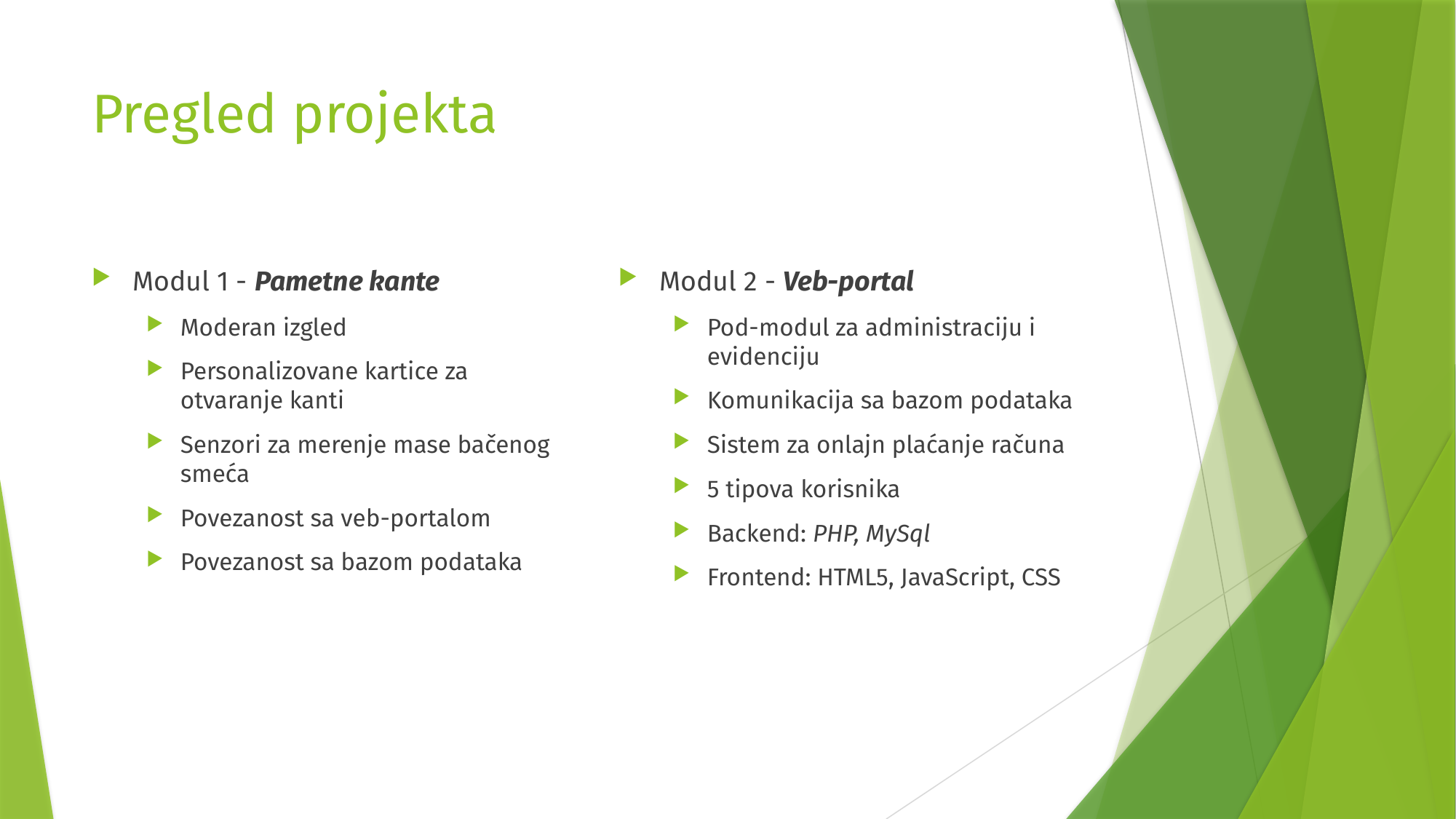

# Pregled projekta
Modul 1 - Pametne kante
Moderan izgled
Personalizovane kartice za otvaranje kanti
Senzori za merenje mase bačenog smeća
Povezanost sa veb-portalom
Povezanost sa bazom podataka
Modul 2 - Veb-portal
Pod-modul za administraciju i evidenciju
Komunikacija sa bazom podataka
Sistem za onlajn plaćanje računa
5 tipova korisnika
Backend: PHP, MySql
Frontend: HTML5, JavaScript, CSS